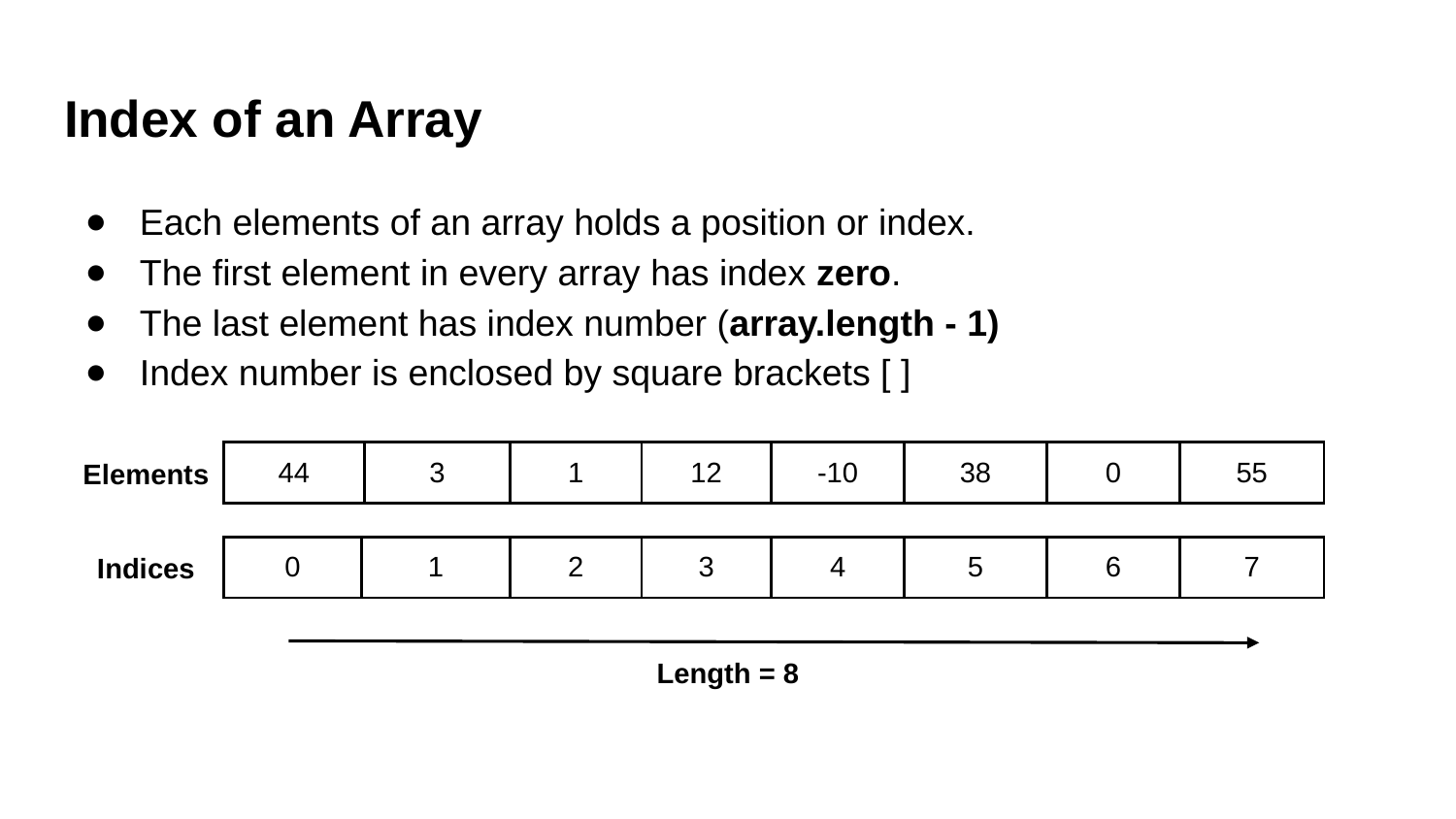

# Index of an Array
Each elements of an array holds a position or index.
The first element in every array has index zero.
The last element has index number (array.length - 1)
Index number is enclosed by square brackets [ ]
Elements
| 44 | 3 | 1 | 12 | -10 | 38 | 0 | 55 |
| --- | --- | --- | --- | --- | --- | --- | --- |
Indices
| 0 | 1 | 2 | 3 | 4 | 5 | 6 | 7 |
| --- | --- | --- | --- | --- | --- | --- | --- |
Length = 8